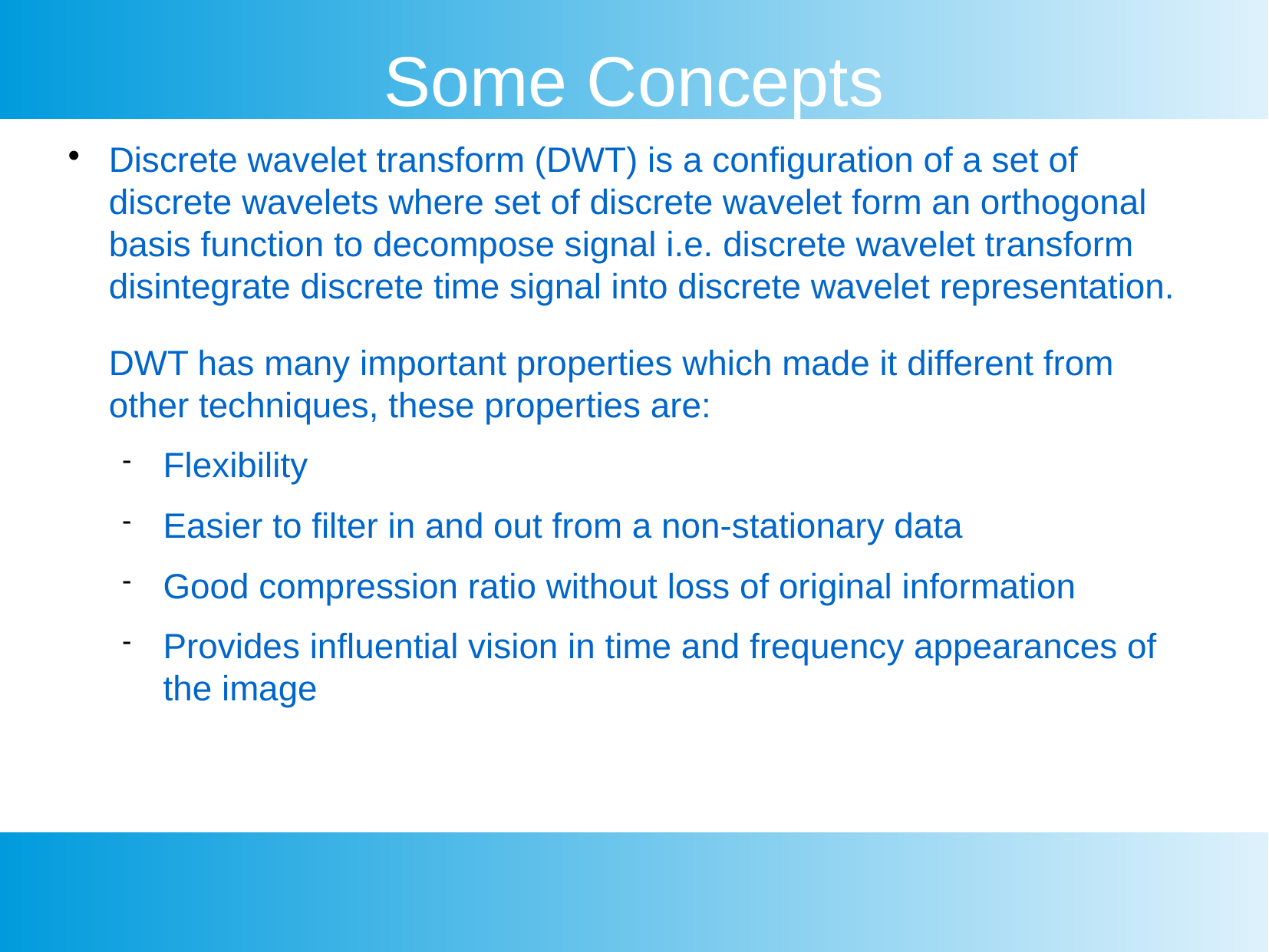

Some Concepts
Discrete wavelet transform (DWT) is a configuration of a set of discrete wavelets where set of discrete wavelet form an orthogonal basis function to decompose signal i.e. discrete wavelet transform disintegrate discrete time signal into discrete wavelet representation.
DWT has many important properties which made it different from other techniques, these properties are:
Flexibility
Easier to filter in and out from a non-stationary data
Good compression ratio without loss of original information
Provides influential vision in time and frequency appearances of the image